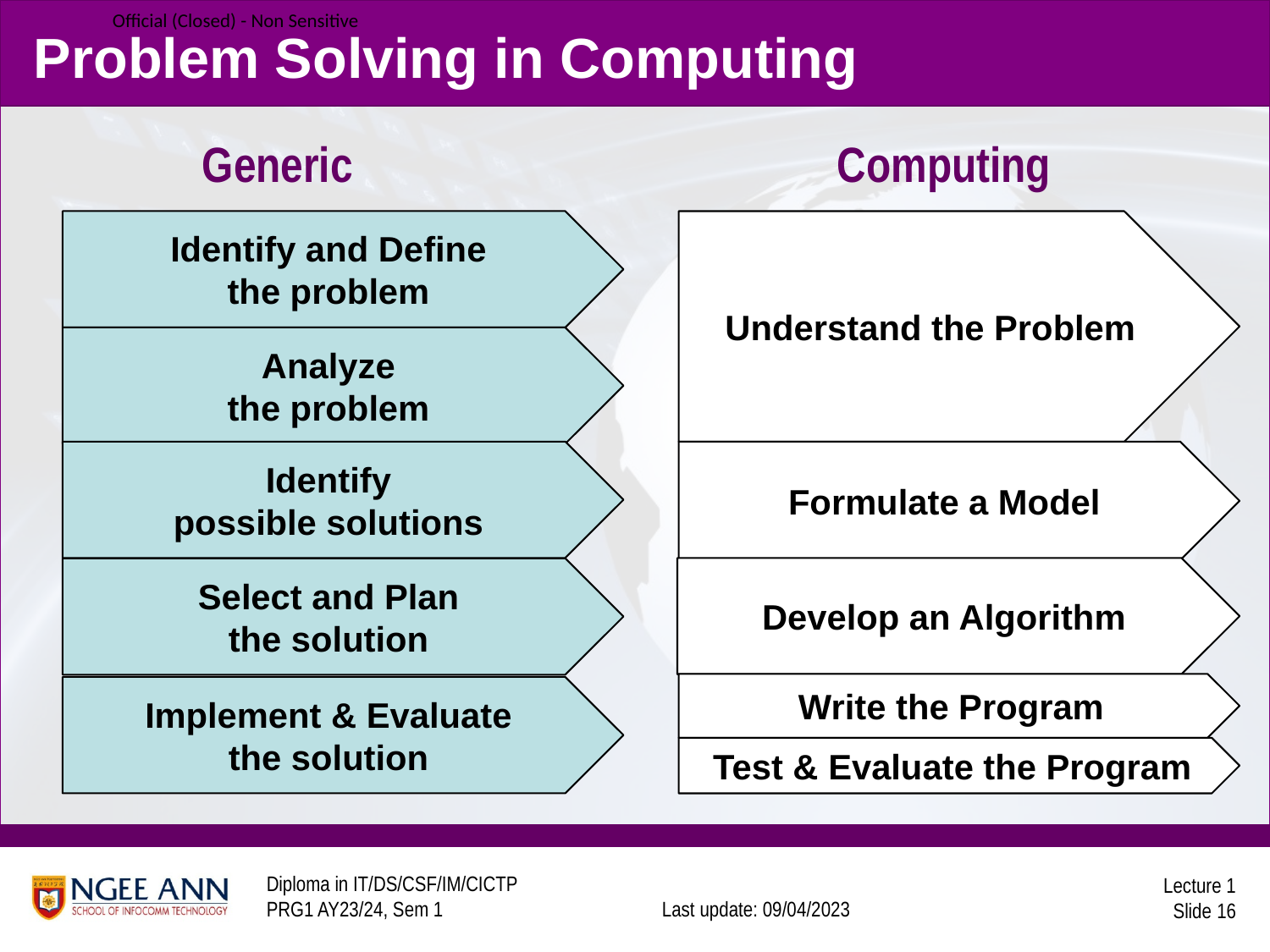

# Problem Solving in Computing
	Generic				Computing
Identify and Define
the problem
Understand the Problem
Analyze
the problem
Formulate a Model
Identify
possible solutions
Develop an Algorithm
Select and Plan
the solution
Write the Program
Implement & Evaluate
the solution
Test & Evaluate the Program